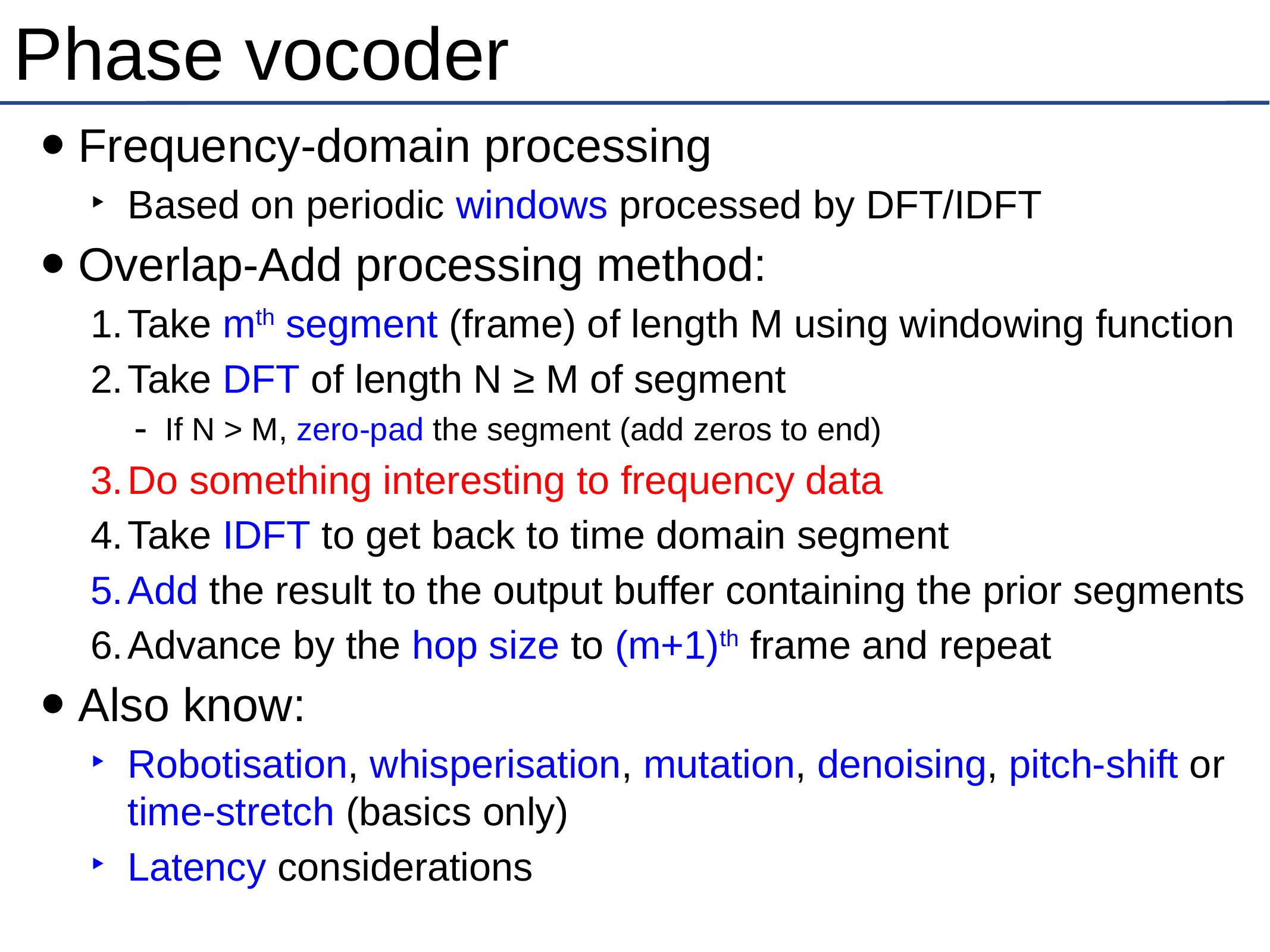

# Phase vocoder
Frequency-domain processing
Based on periodic windows processed by DFT/IDFT
Overlap-Add processing method:
Take mth segment (frame) of length M using windowing function
Take DFT of length N ≥ M of segment
If N > M, zero-pad the segment (add zeros to end)
Do something interesting to frequency data
Take IDFT to get back to time domain segment
Add the result to the output buffer containing the prior segments
Advance by the hop size to (m+1)th frame and repeat
Also know:
Robotisation, whisperisation, mutation, denoising, pitch-shift or time-stretch (basics only)
Latency considerations